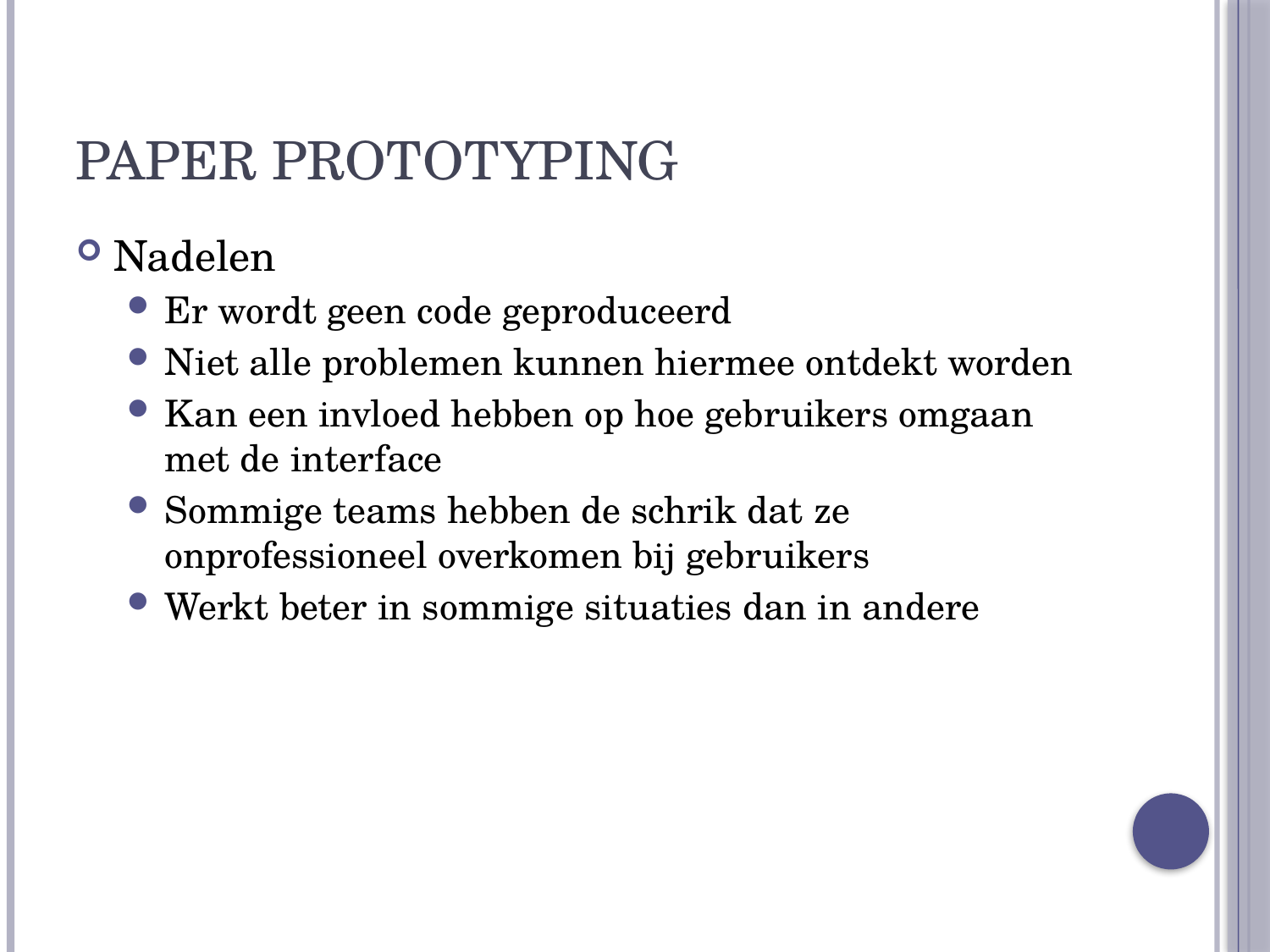

# Paper prototyping
Nadelen
Er wordt geen code geproduceerd
Niet alle problemen kunnen hiermee ontdekt worden
Kan een invloed hebben op hoe gebruikers omgaan met de interface
Sommige teams hebben de schrik dat ze onprofessioneel overkomen bij gebruikers
Werkt beter in sommige situaties dan in andere